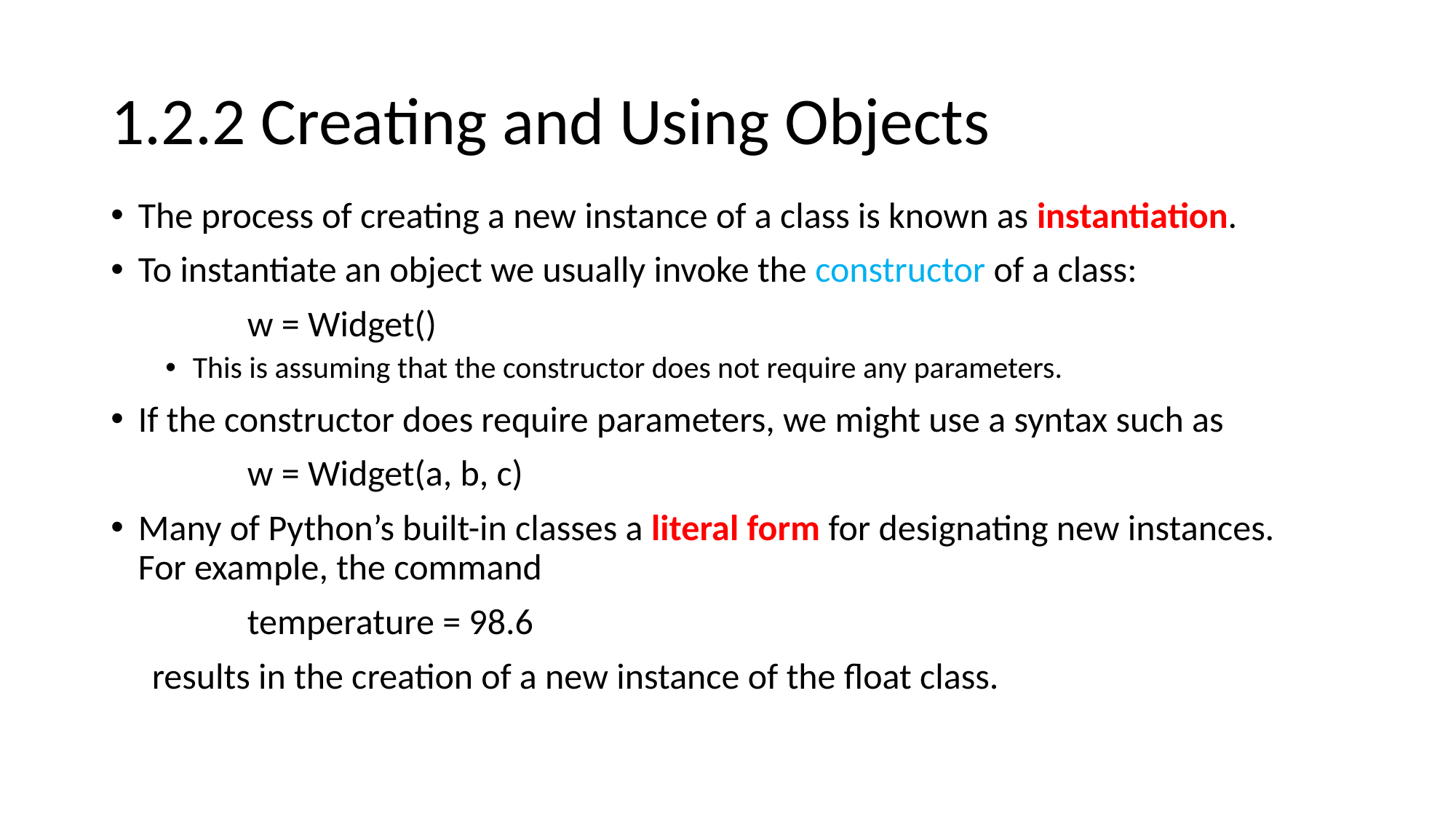

# 1.2.2 Creating and Using Objects
The process of creating a new instance of a class is known as instantiation.
To instantiate an object we usually invoke the constructor of a class:
		w = Widget()
This is assuming that the constructor does not require any parameters.
If the constructor does require parameters, we might use a syntax such as
		w = Widget(a, b, c)
Many of Python’s built-in classes a literal form for designating new instances. For example, the command
		temperature = 98.6
     results in the creation of a new instance of the float class.